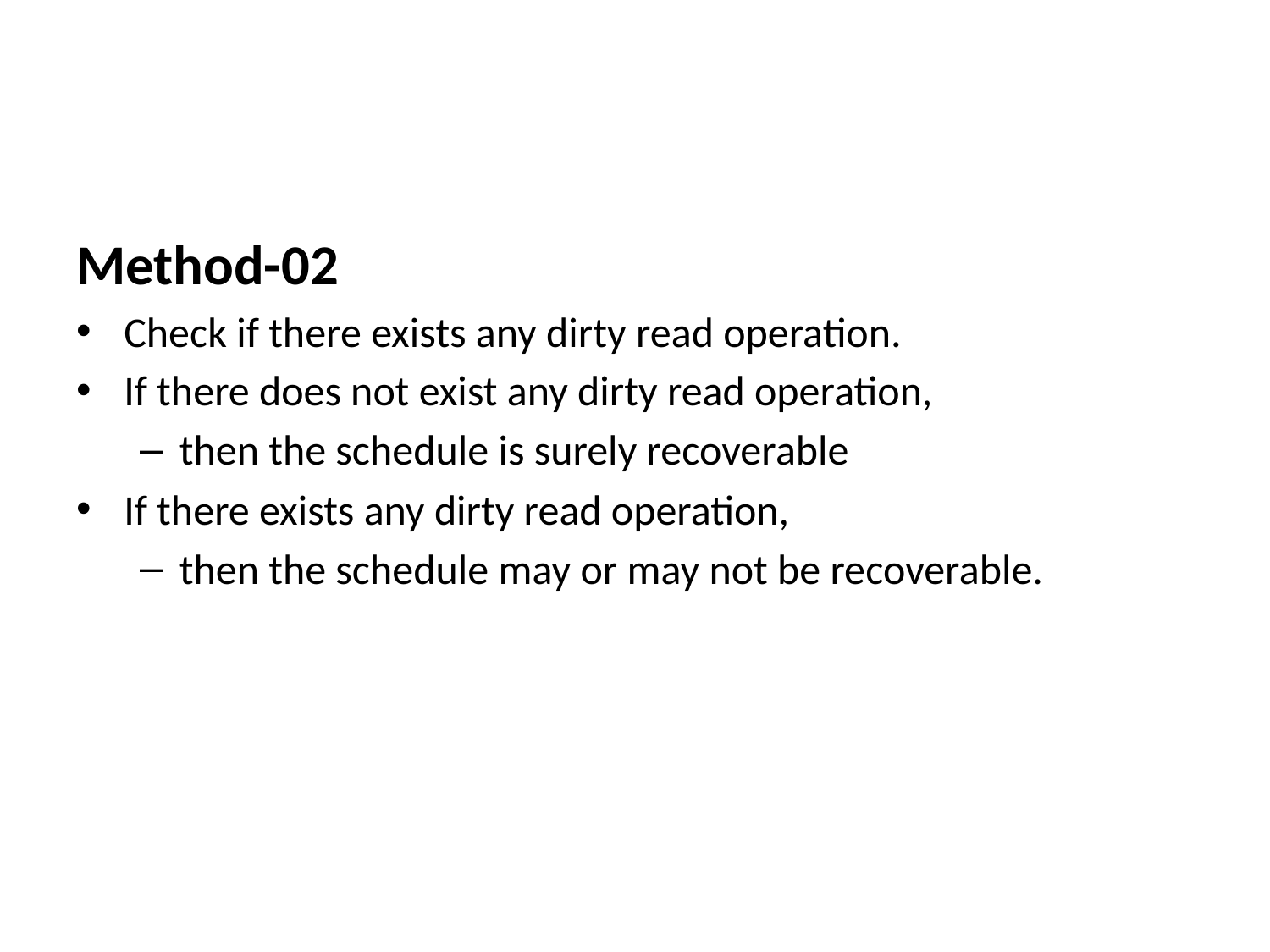

#
Method-02
Check if there exists any dirty read operation.
If there does not exist any dirty read operation,
then the schedule is surely recoverable
If there exists any dirty read operation,
then the schedule may or may not be recoverable.